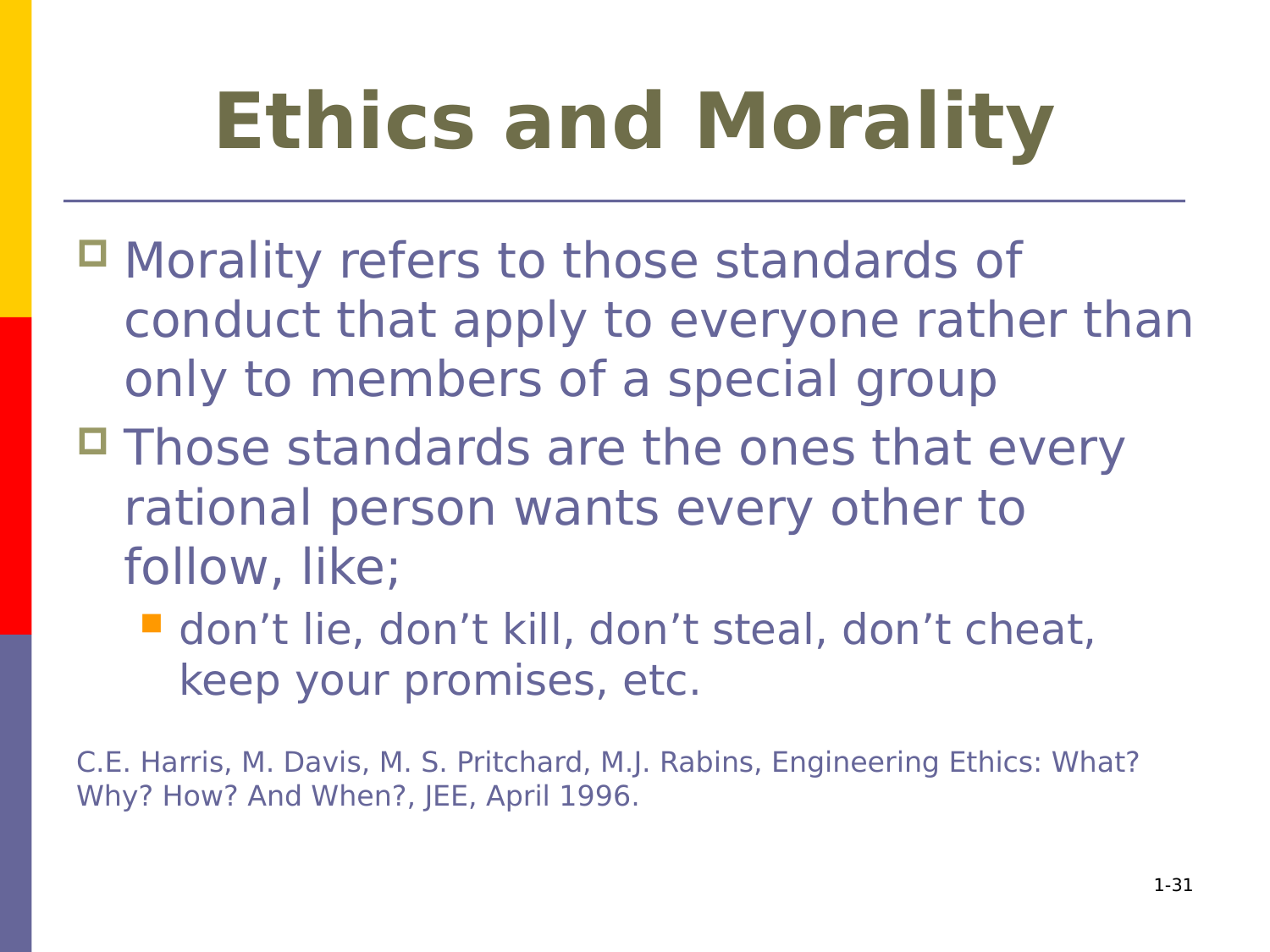

# Ethics and Morality
Morality refers to those standards of conduct that apply to everyone rather than only to members of a special group
Those standards are the ones that every rational person wants every other to follow, like;
don’t lie, don’t kill, don’t steal, don’t cheat, keep your promises, etc.

C.E. Harris, M. Davis, M. S. Pritchard, M.J. Rabins, Engineering Ethics: What? Why? How? And When?, JEE, April 1996.
1-31